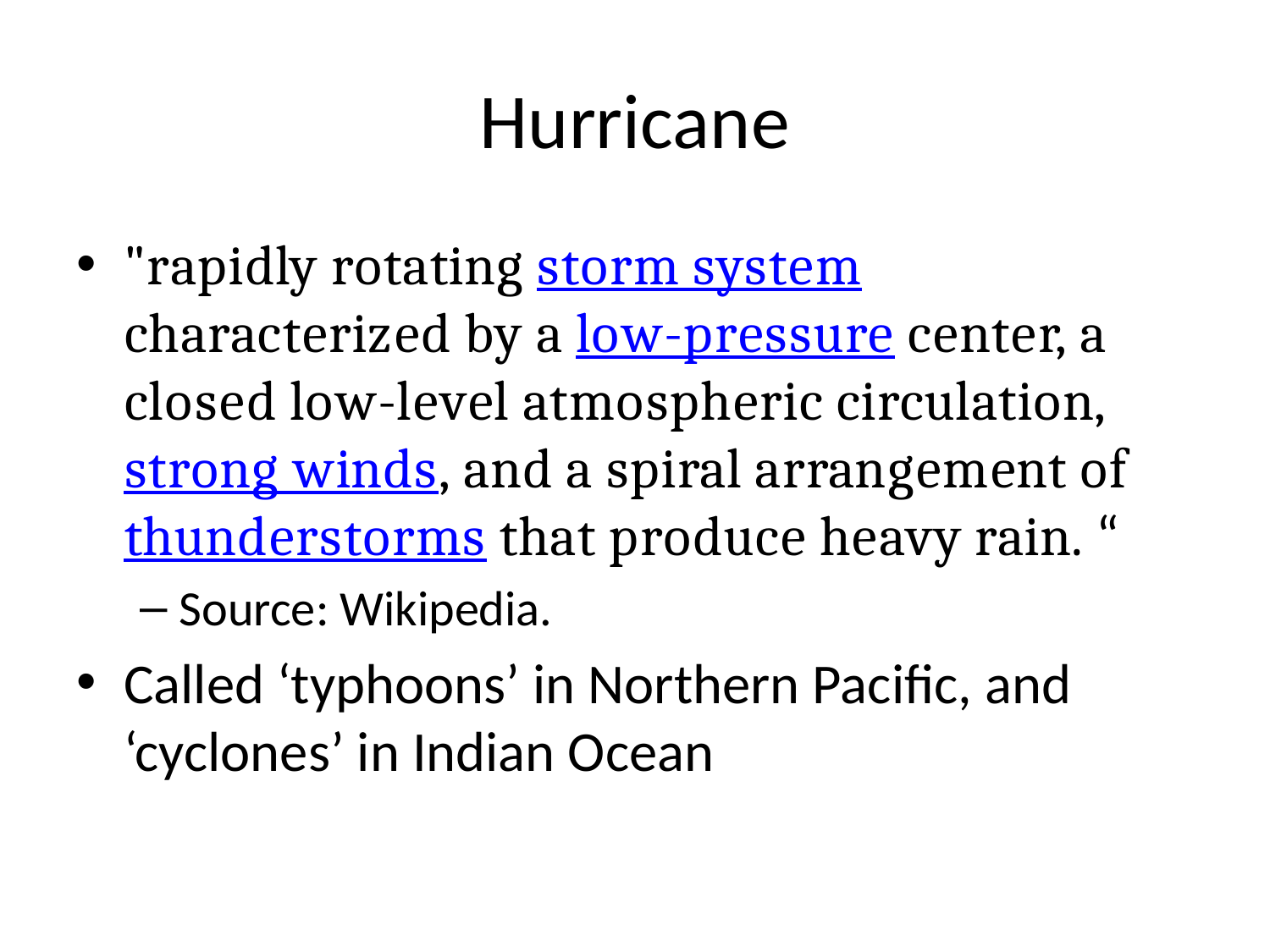

# Hurricane
"rapidly rotating storm system characterized by a low-pressure center, a closed low-level atmospheric circulation, strong winds, and a spiral arrangement of thunderstorms that produce heavy rain. “
Source: Wikipedia.
Called ‘typhoons’ in Northern Pacific, and ‘cyclones’ in Indian Ocean